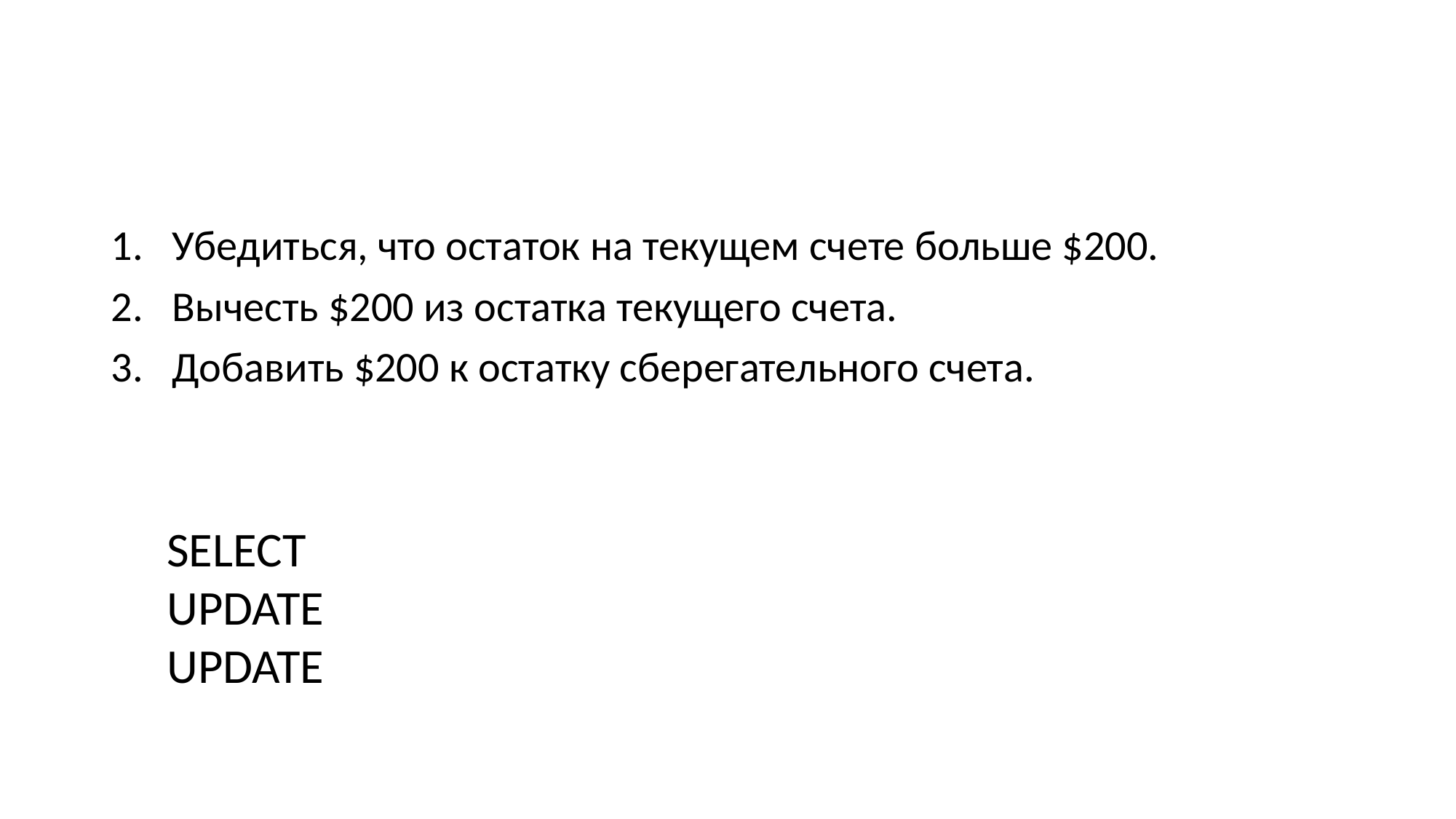

#
Убедиться, что остаток на текущем счете больше $200.
Вычесть $200 из остатка текущего счета.
Добавить $200 к остатку сберегательного счета.

SELECT
UPDATE
UPDATE